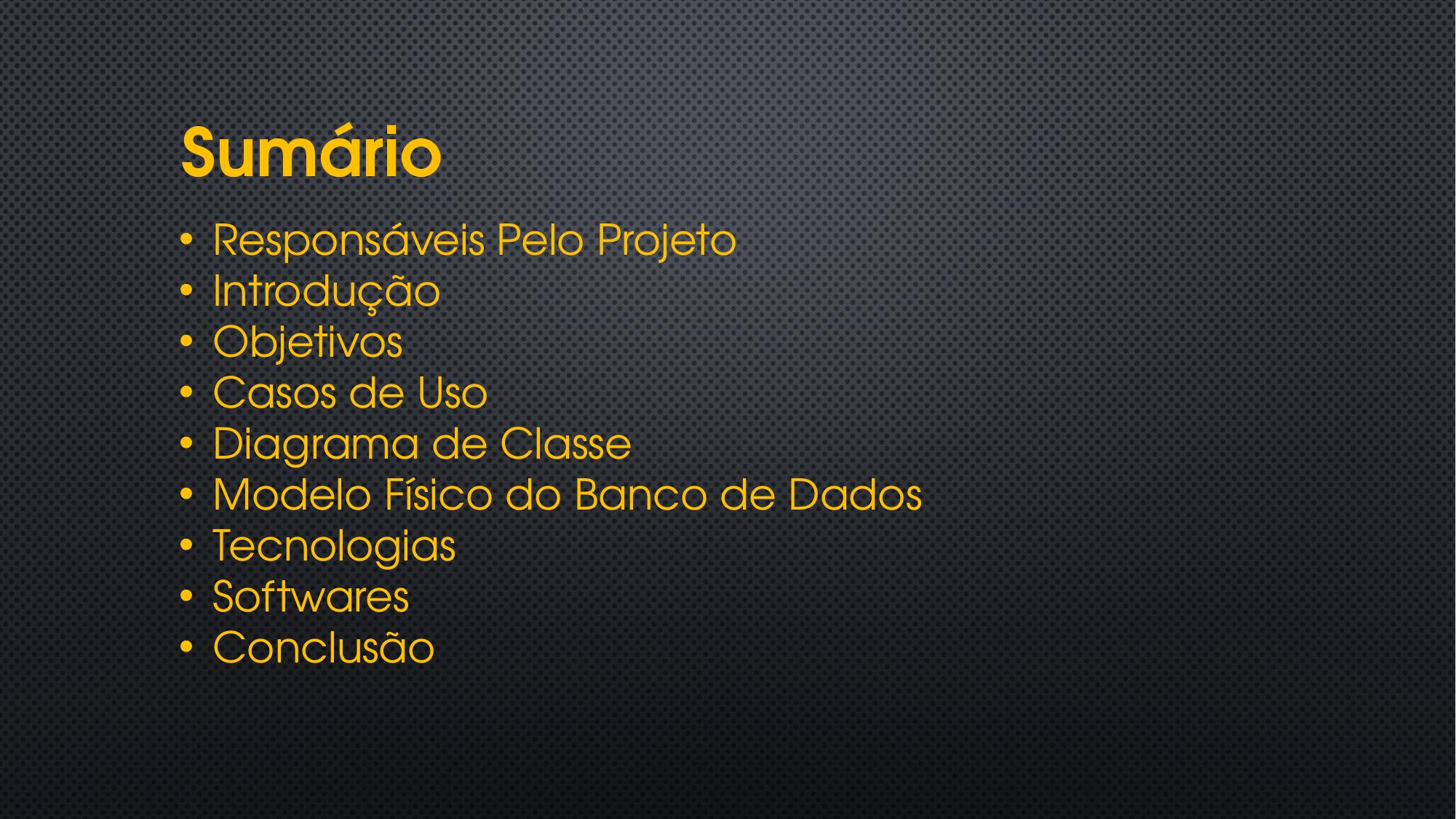

Sumário

Responsáveis Pelo Projeto
Introdução
Objetivos
Casos de Uso
Diagrama de Classe
Modelo Físico do Banco de Dados
Tecnologias
Softwares
Conclusão